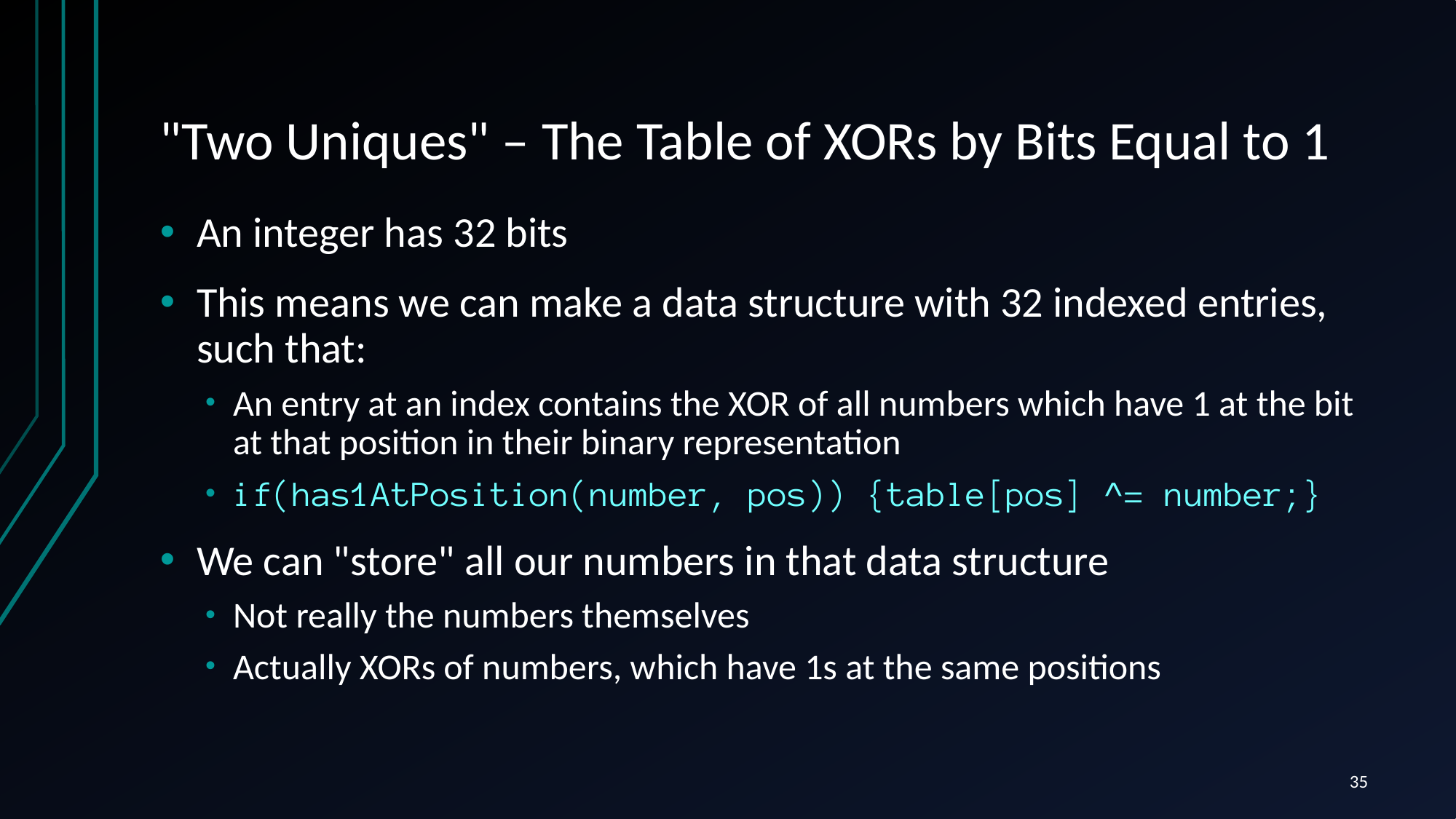

# "Two Uniques" – The Table of XORs by Bits Equal to 1
An integer has 32 bits
This means we can make a data structure with 32 indexed entries, such that:
An entry at an index contains the XOR of all numbers which have 1 at the bit at that position in their binary representation
if(has1AtPosition(number, pos)) {table[pos] ^= number;}
We can "store" all our numbers in that data structure
Not really the numbers themselves
Actually XORs of numbers, which have 1s at the same positions
35